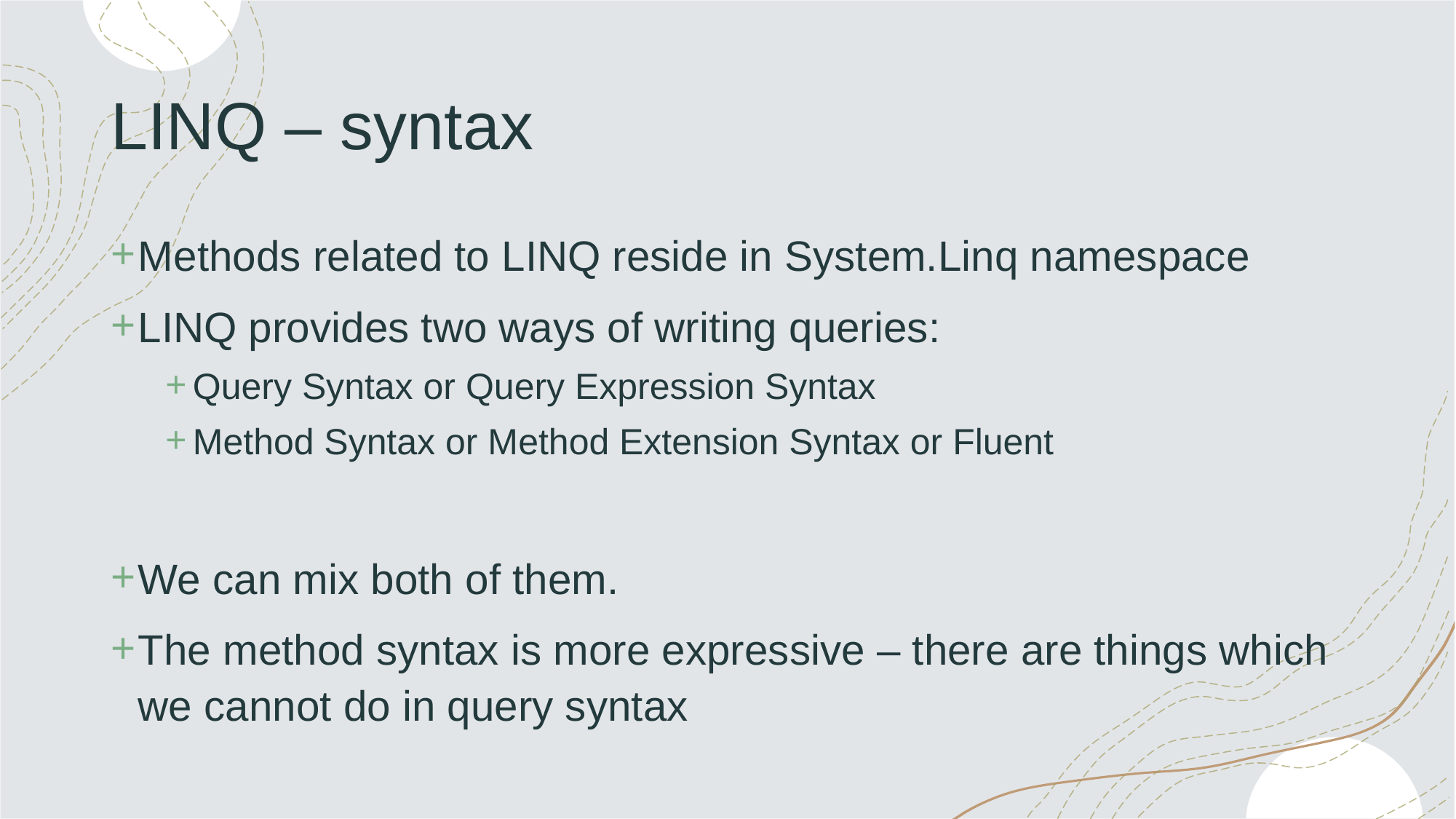

# LINQ – syntax
Methods related to LINQ reside in System.Linq namespace
LINQ provides two ways of writing queries:
Query Syntax or Query Expression Syntax
Method Syntax or Method Extension Syntax or Fluent

We can mix both of them.
The method syntax is more expressive – there are things which we cannot do in query syntax